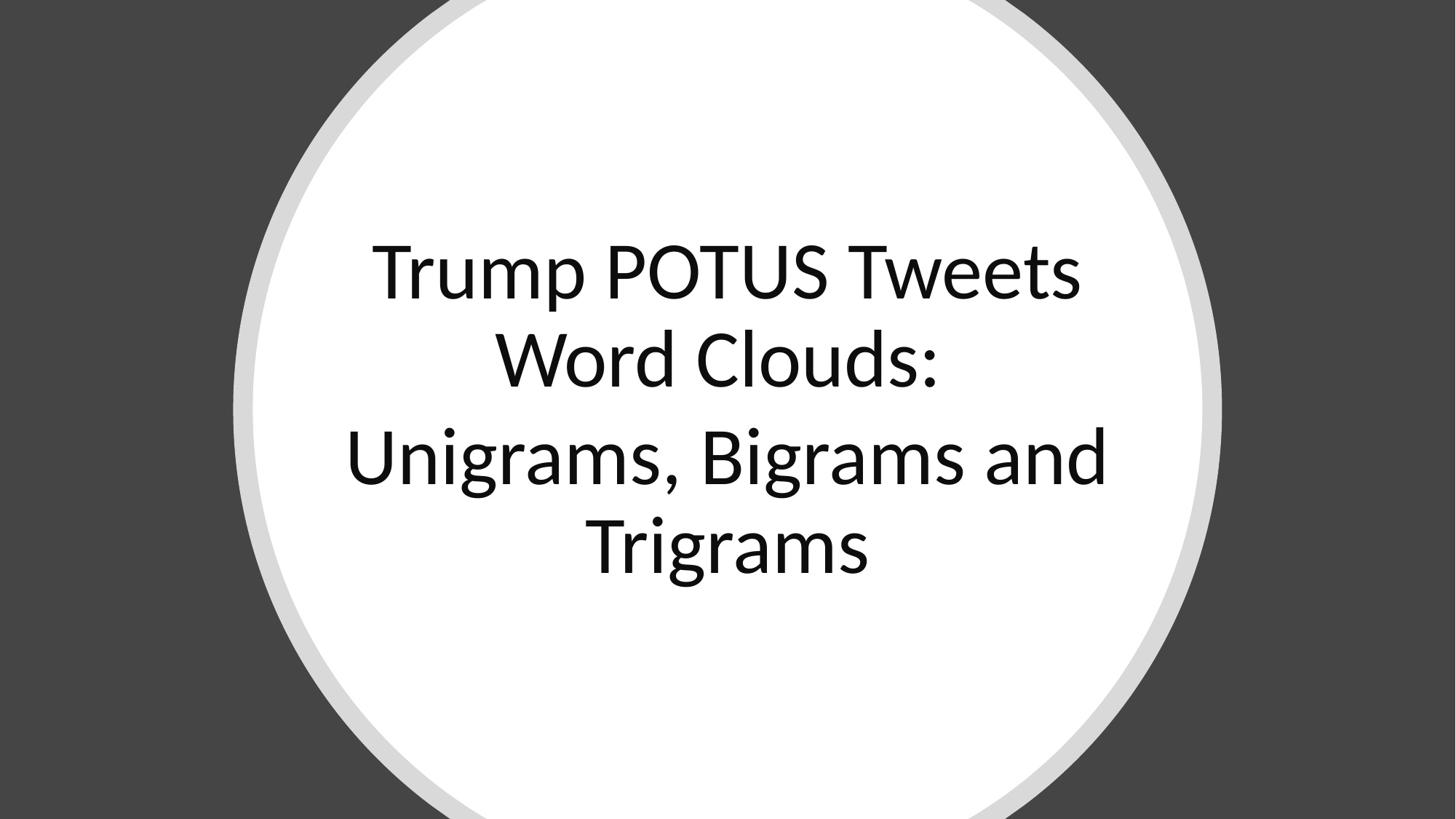

Trump POTUS Tweets Word Clouds:
Unigrams, Bigrams and Trigrams